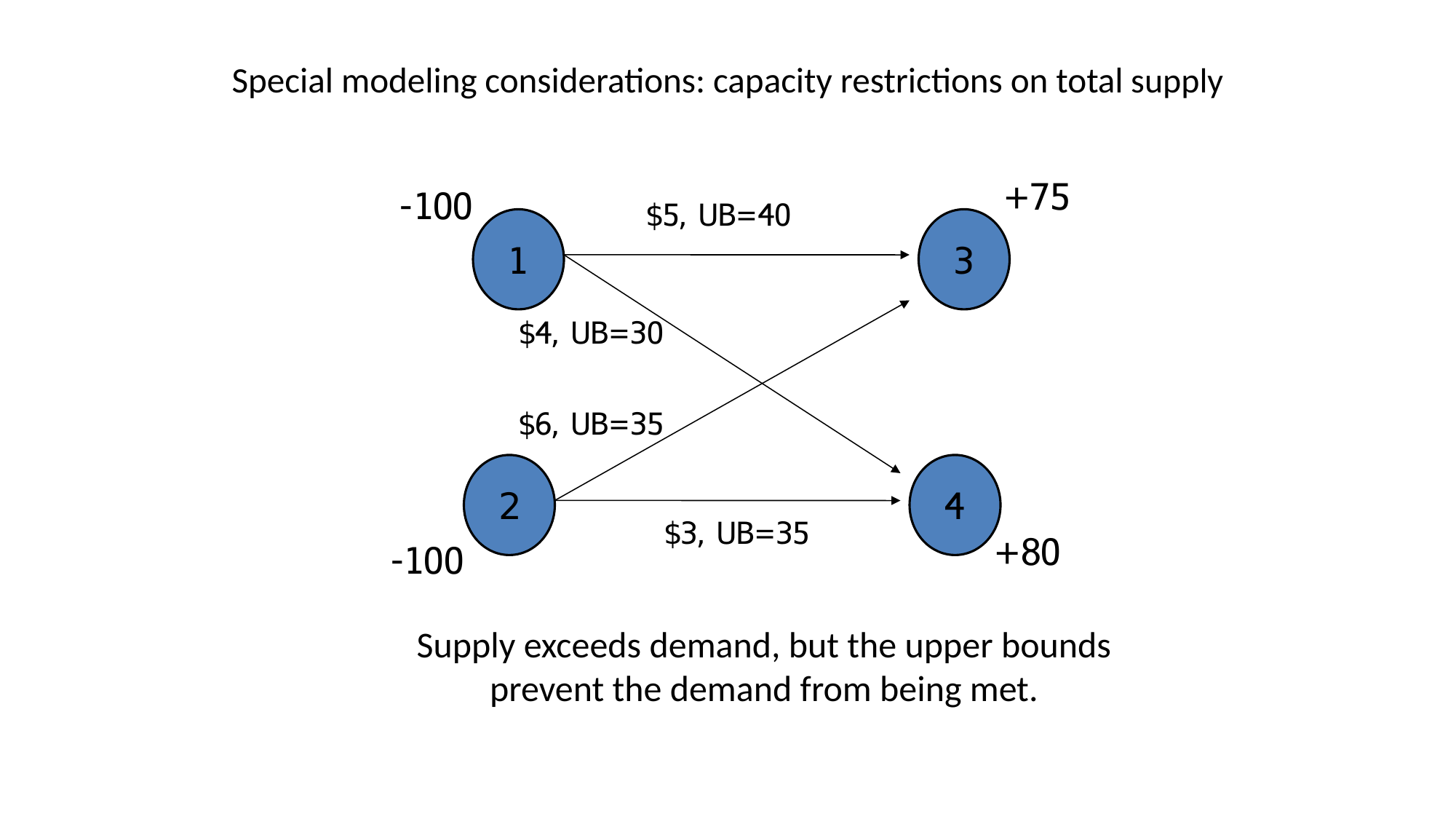

# Special modeling considerations: capacity restrictions on total supply
+75
-100
$5, UB=40
1
3

$4, UB=30
$6, UB=35
2
4

$3, UB=35
+80
-100

Supply exceeds demand, but the upper bounds prevent the demand from being met.
24